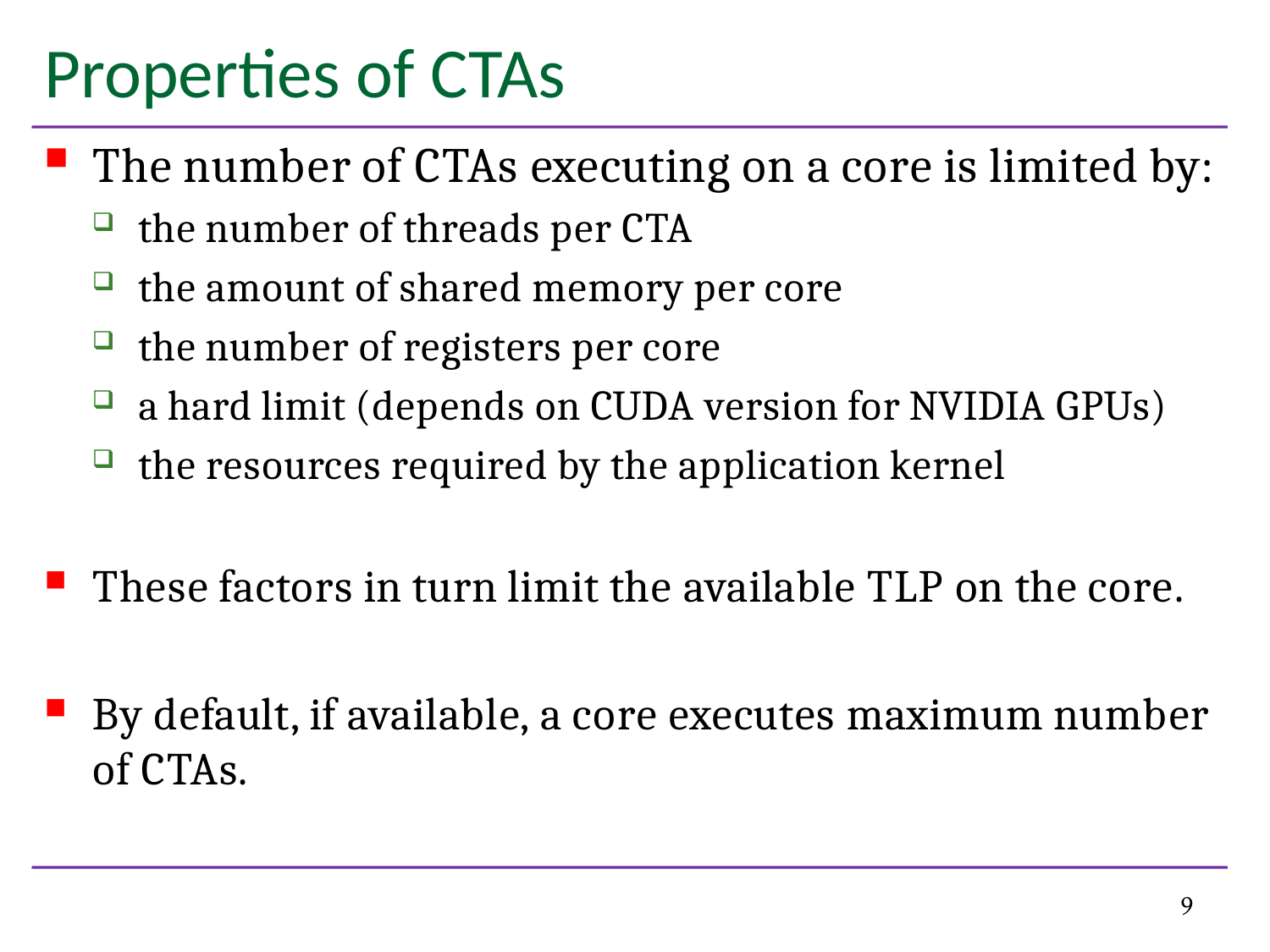

# Properties of CTAs
The number of CTAs executing on a core is limited by:
the number of threads per CTA
the amount of shared memory per core
the number of registers per core
a hard limit (depends on CUDA version for NVIDIA GPUs)
the resources required by the application kernel

These factors in turn limit the available TLP on the core.

By default, if available, a core executes maximum number of CTAs.
9